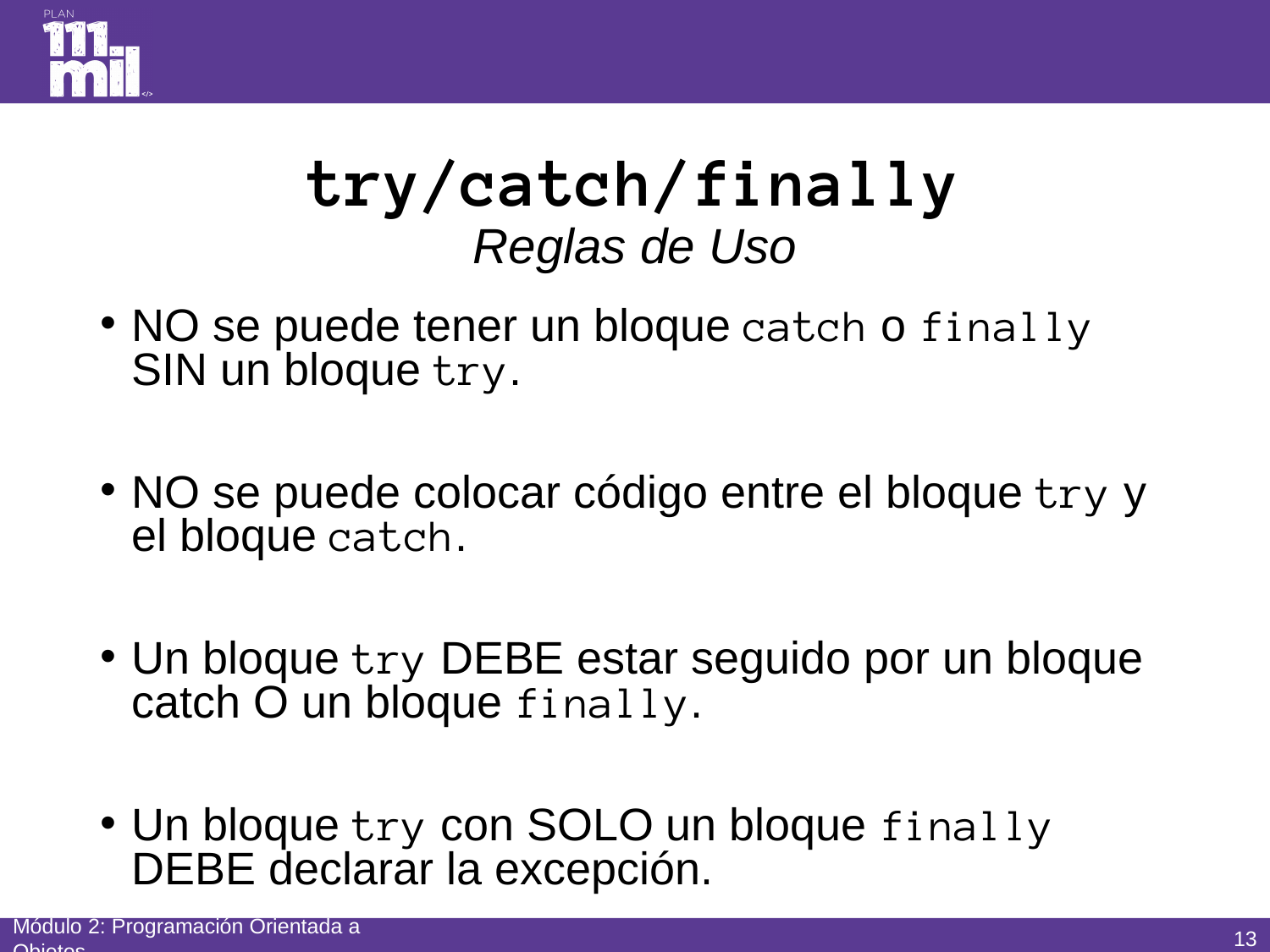

# try/catch/finally Reglas de Uso
NO se puede tener un bloque catch o finally SIN un bloque try.

NO se puede colocar código entre el bloque try y el bloque catch.

Un bloque try DEBE estar seguido por un bloque catch O un bloque finally.

Un bloque try con SOLO un bloque finally DEBE declarar la excepción.
13
Módulo 2: Programación Orientada a Objetos